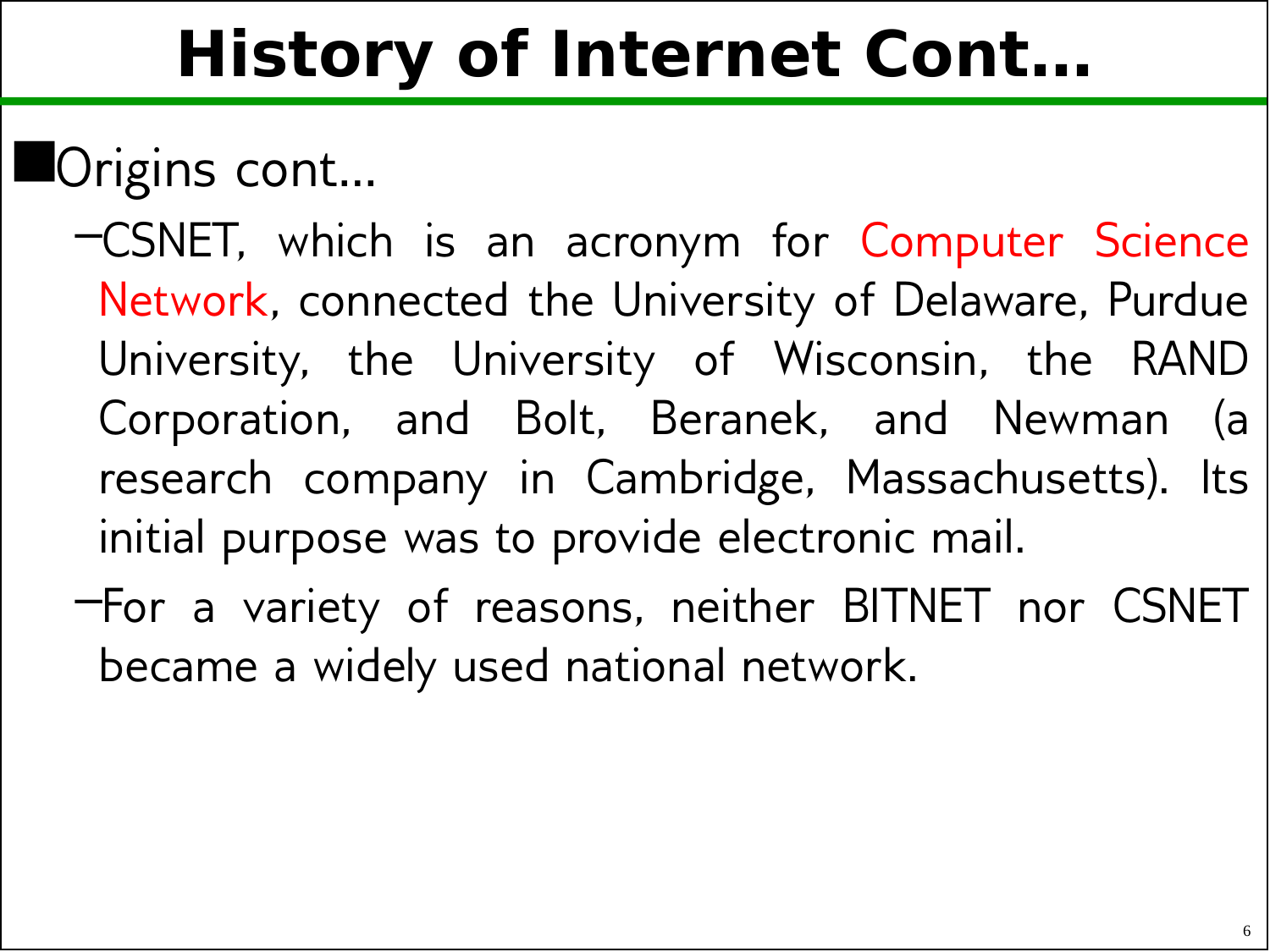

# History of Internet Cont…
Origins cont…
CSNET, which is an acronym for Computer Science Network, connected the University of Delaware, Purdue University, the University of Wisconsin, the RAND Corporation, and Bolt, Beranek, and Newman (a research company in Cambridge, Massachusetts). Its initial purpose was to provide electronic mail.
For a variety of reasons, neither BITNET nor CSNET became a widely used national network.
6